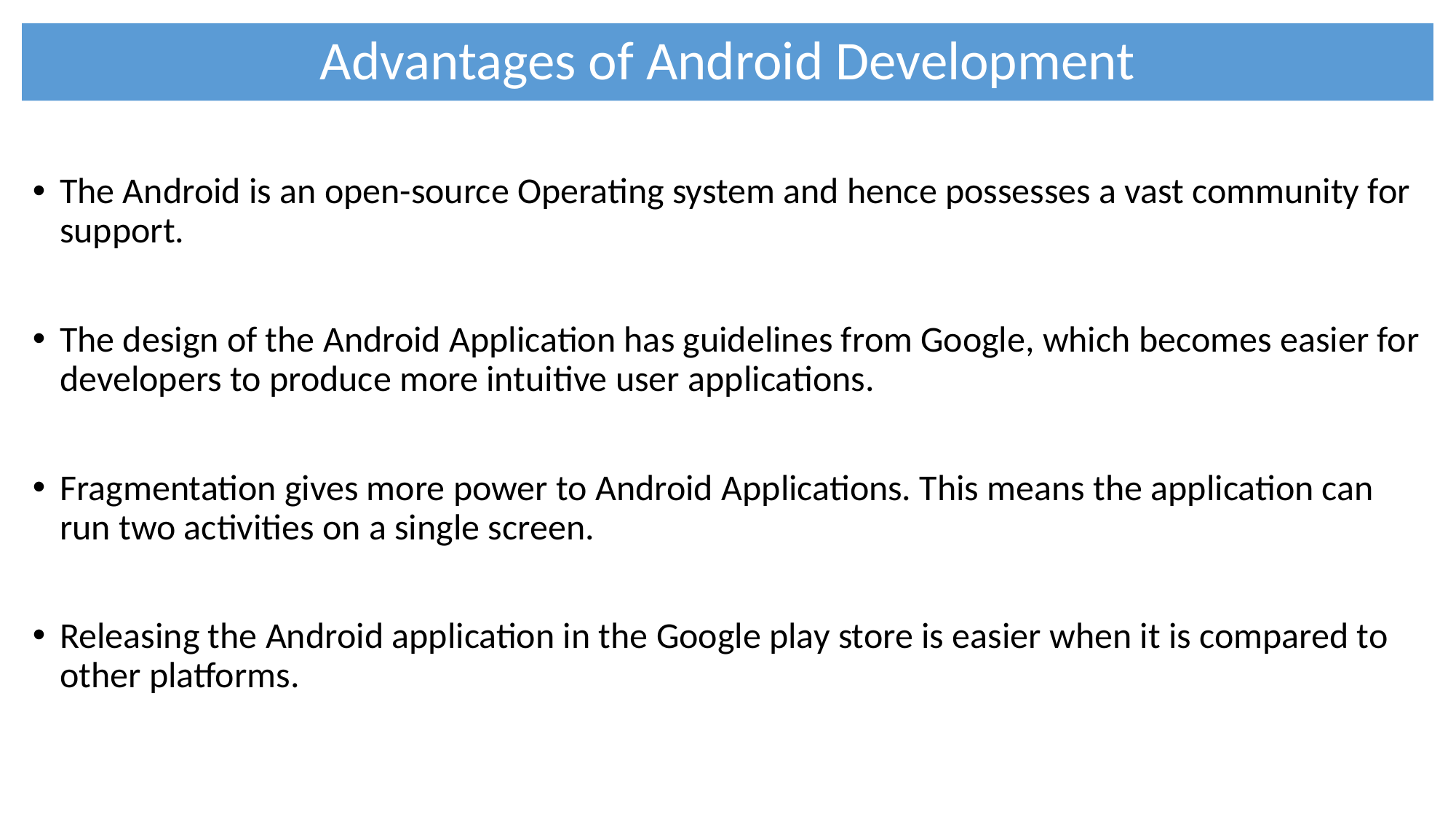

# Advantages of Android Development
The Android is an open-source Operating system and hence possesses a vast community for support.

The design of the Android Application has guidelines from Google, which becomes easier for developers to produce more intuitive user applications.

Fragmentation gives more power to Android Applications. This means the application can run two activities on a single screen.

Releasing the Android application in the Google play store is easier when it is compared to other platforms.